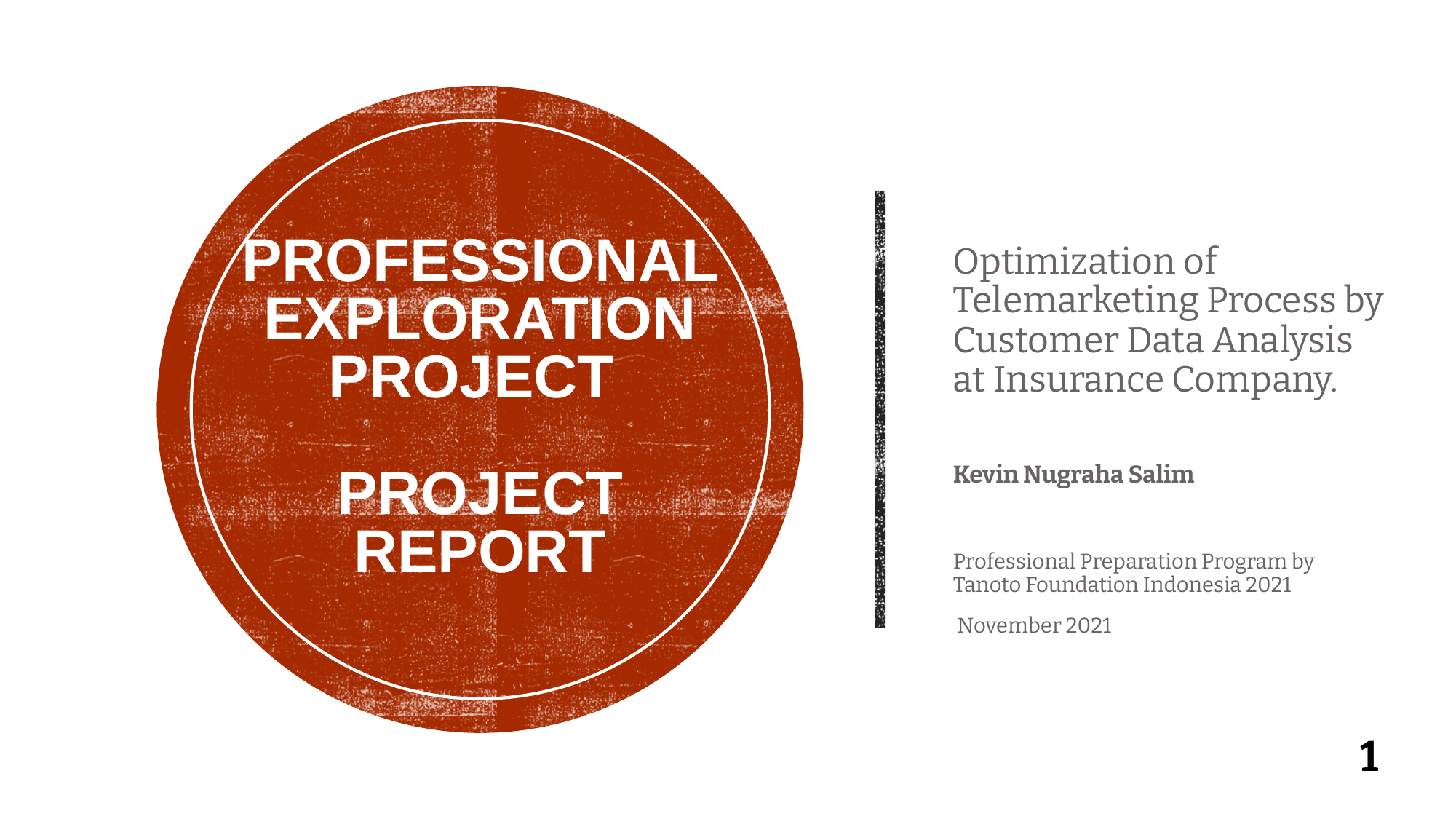

# Professional Exploration Project Project Report
Optimization of Telemarketing Process by Customer Data Analysis at Insurance Company.

Kevin Nugraha Salim

Professional Preparation Program by Tanoto Foundation Indonesia 2021
 November 2021

1
This is for presentation purpose only